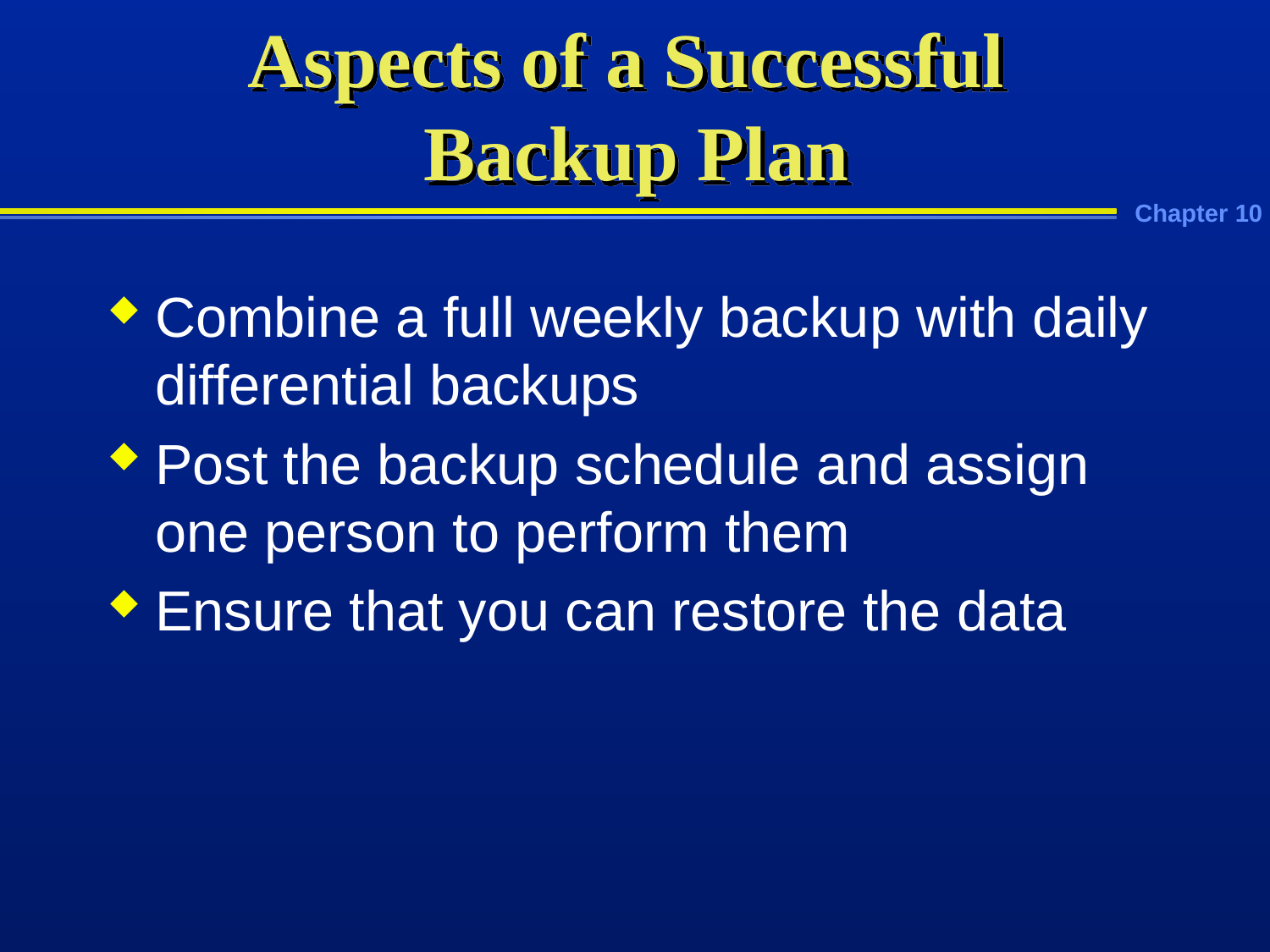

# Aspects of a Successful Backup Plan
Combine a full weekly backup with daily differential backups
Post the backup schedule and assign one person to perform them
Ensure that you can restore the data